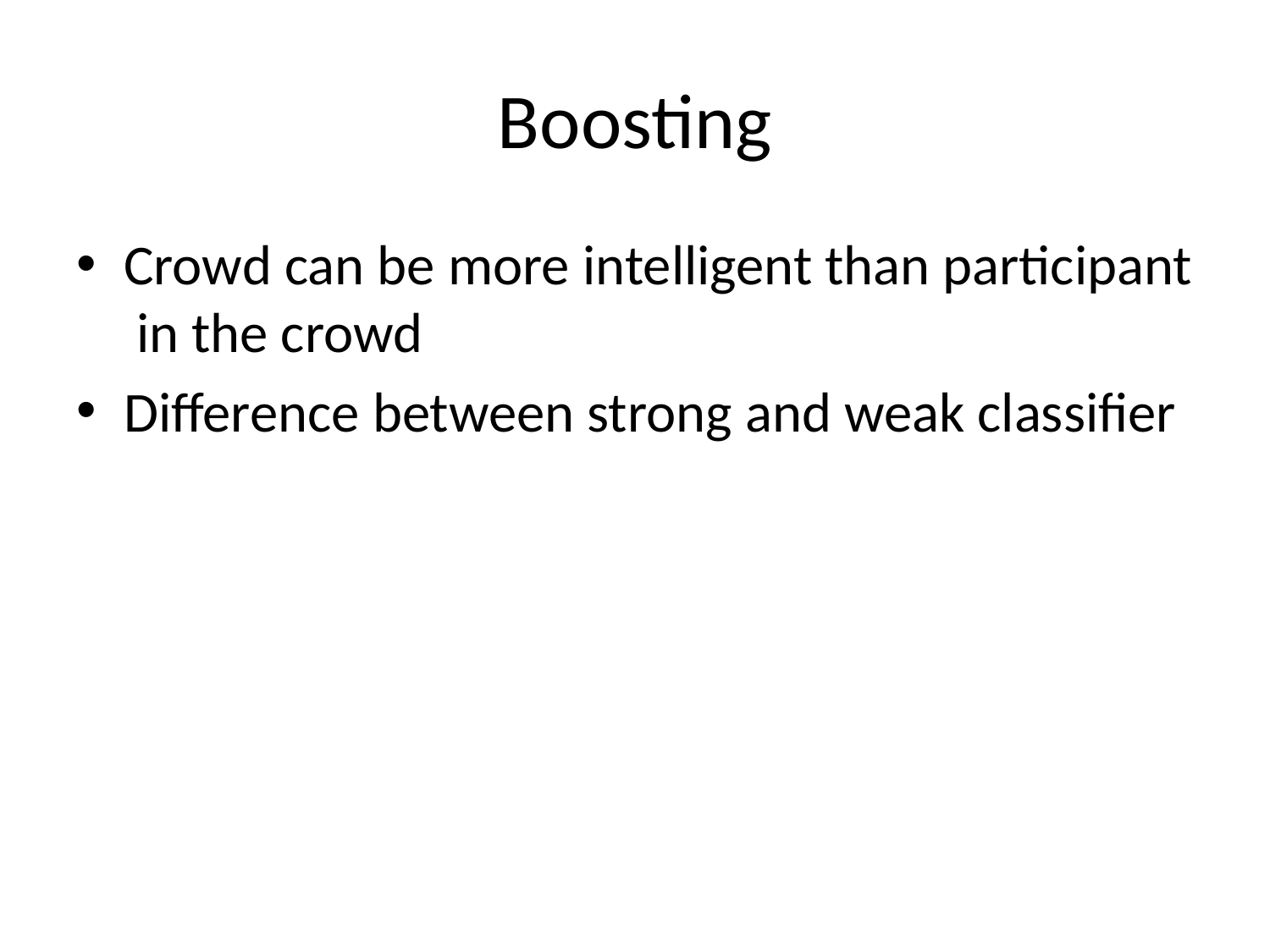

# Boosting
Crowd can be more intelligent than participant  in the crowd
Difference between strong and weak classifier